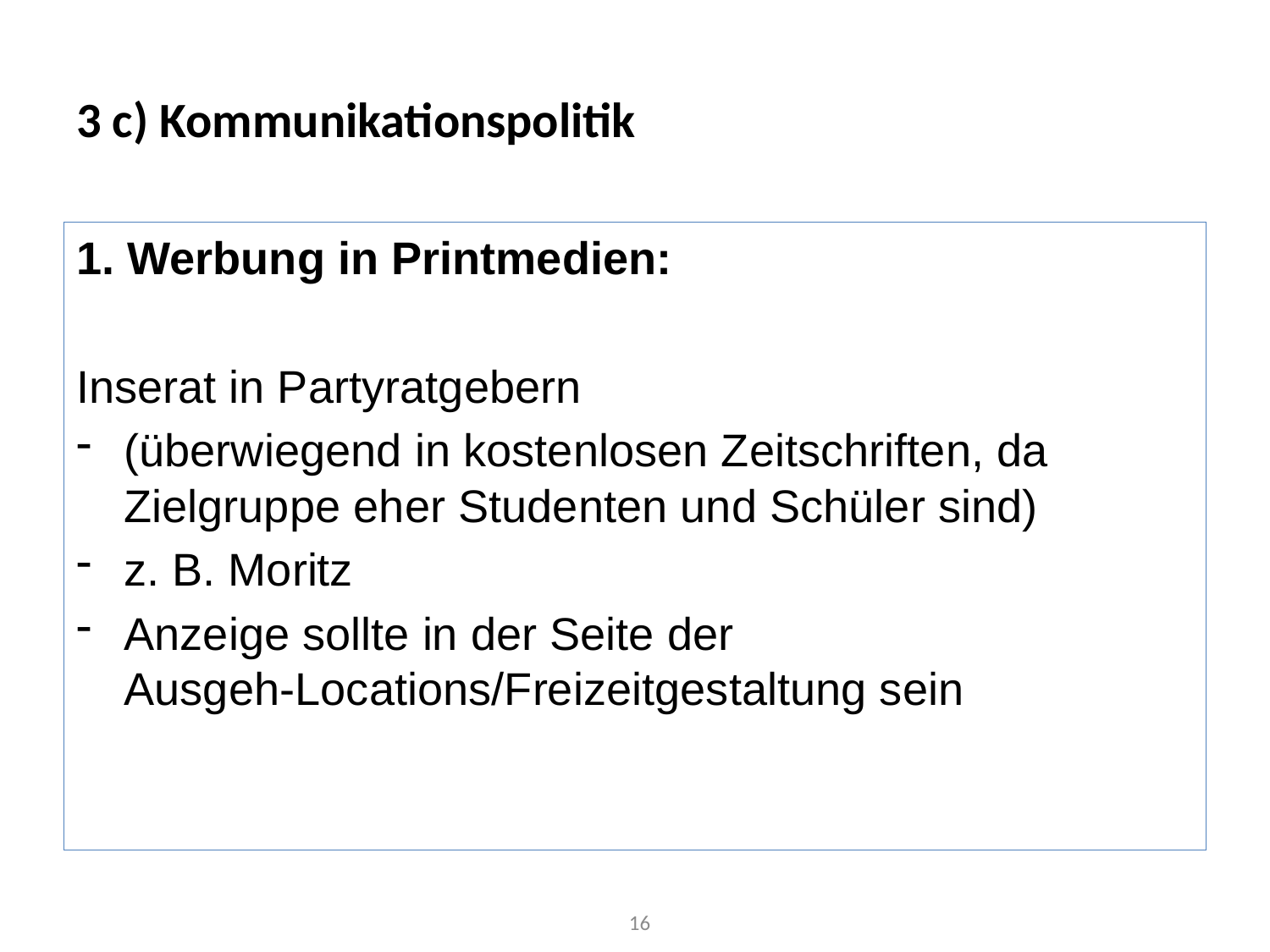

# 3 c) Kommunikationspolitik
1. Werbung in Printmedien:

Inserat in Partyratgebern
(überwiegend in kostenlosen Zeitschriften, da Zielgruppe eher Studenten und Schüler sind)
z. B. Moritz
Anzeige sollte in der Seite der Ausgeh-Locations/Freizeitgestaltung sein

16